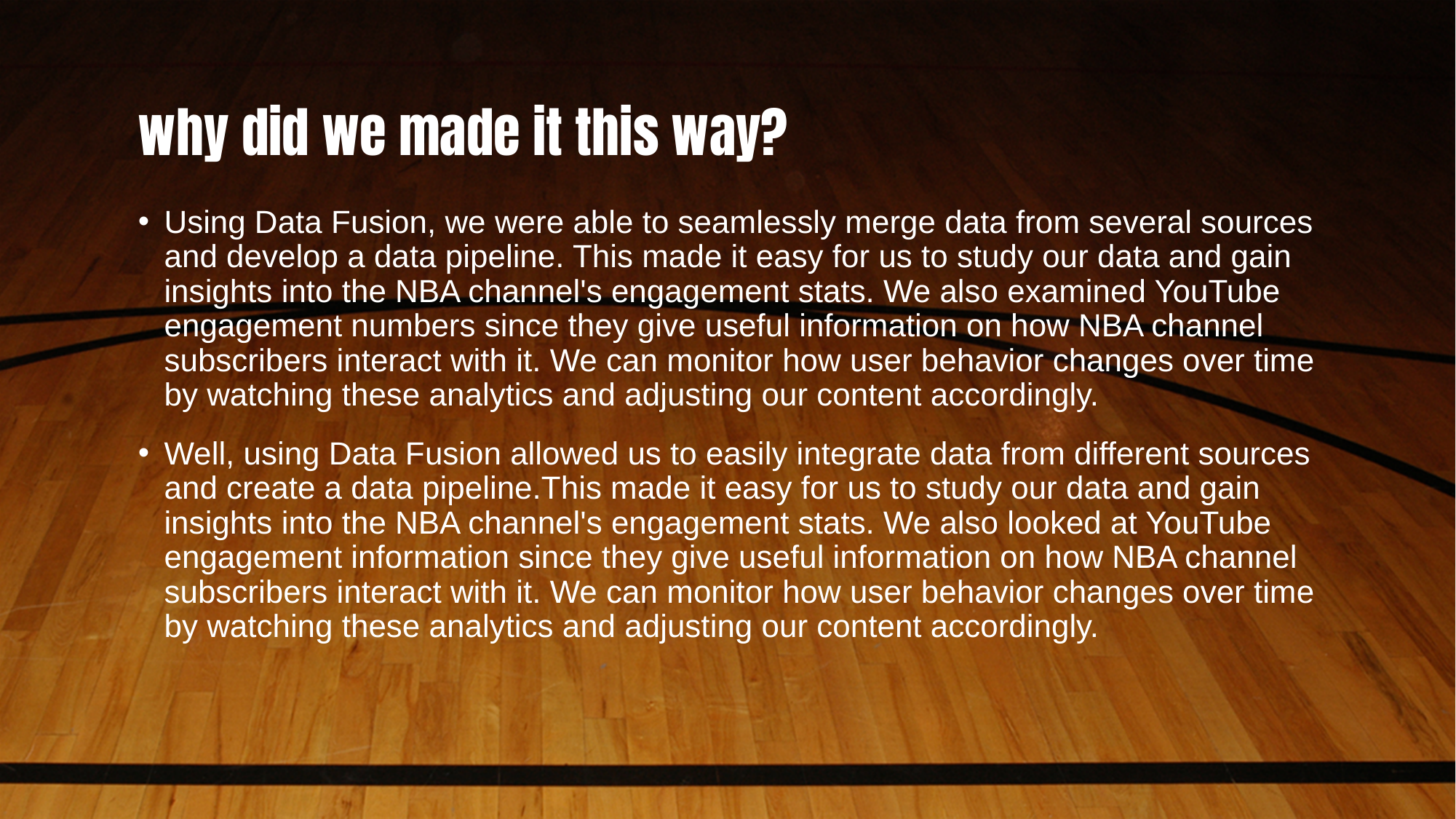

# why did we made it this way?
Using Data Fusion, we were able to seamlessly merge data from several sources and develop a data pipeline. This made it easy for us to study our data and gain insights into the NBA channel's engagement stats. We also examined YouTube engagement numbers since they give useful information on how NBA channel subscribers interact with it. We can monitor how user behavior changes over time by watching these analytics and adjusting our content accordingly.
Well, using Data Fusion allowed us to easily integrate data from different sources and create a data pipeline.This made it easy for us to study our data and gain insights into the NBA channel's engagement stats. We also looked at YouTube engagement information since they give useful information on how NBA channel subscribers interact with it. We can monitor how user behavior changes over time by watching these analytics and adjusting our content accordingly.